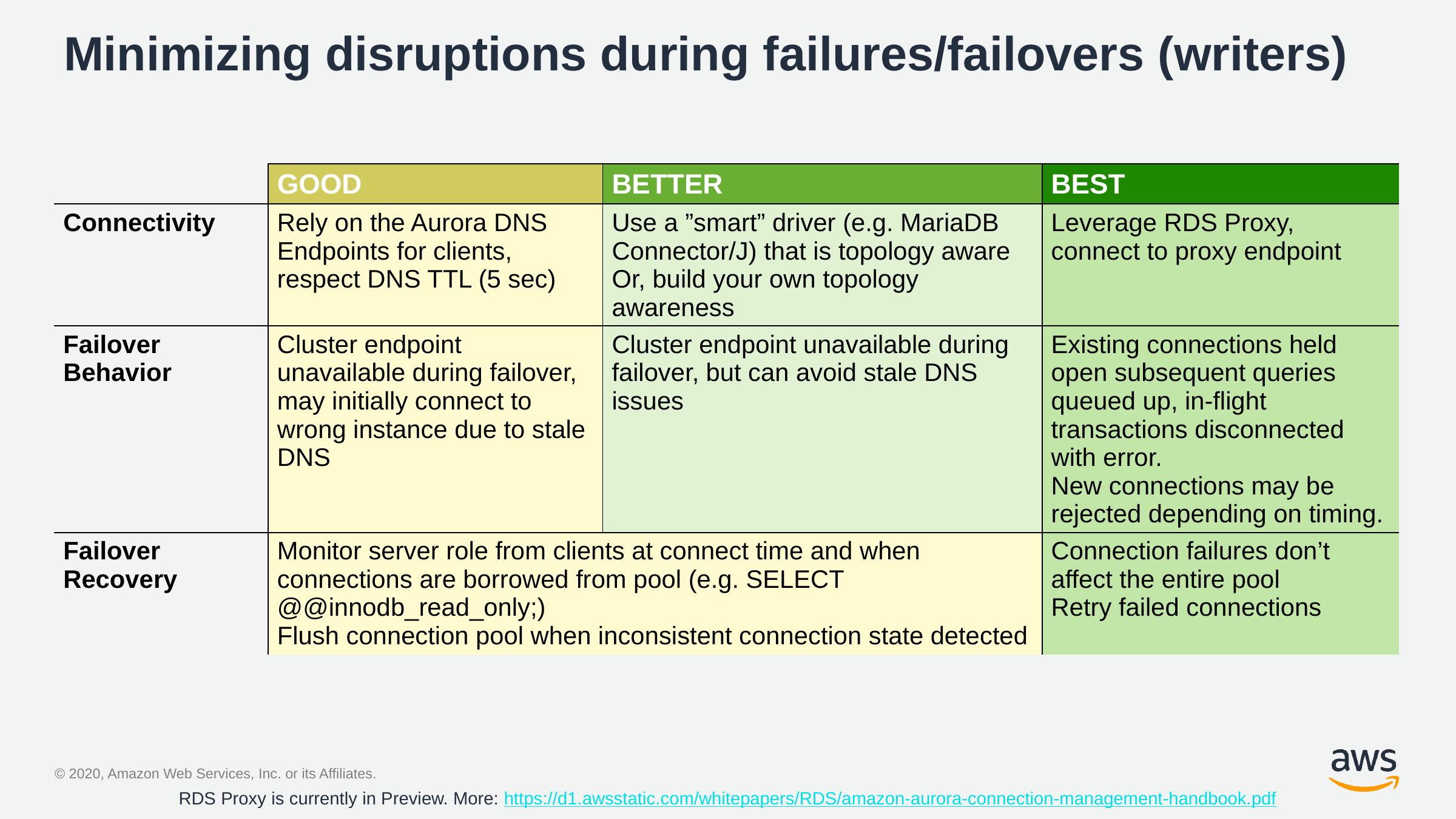

# Minimizing disruptions during failures/failovers (writers)
|  | GOOD | BETTER | BEST |
| --- | --- | --- | --- |
| Connectivity | Rely on the Aurora DNS Endpoints for clients, respect DNS TTL (5 sec) | Use a ”smart” driver (e.g. MariaDB Connector/J) that is topology aware Or, build your own topology awareness | Leverage RDS Proxy, connect to proxy endpoint |
| Failover Behavior | Cluster endpoint unavailable during failover, may initially connect to wrong instance due to stale DNS | Cluster endpoint unavailable during failover, but can avoid stale DNS issues | Existing connections held open subsequent queries queued up, in-flight transactions disconnected with error. New connections may be rejected depending on timing. |
| Failover Recovery | Monitor server role from clients at connect time and when connections are borrowed from pool (e.g. SELECT @@innodb\_read\_only;) Flush connection pool when inconsistent connection state detected |  | Connection failures don’t affect the entire pool Retry failed connections |
RDS Proxy is currently in Preview. More: https://d1.awsstatic.com/whitepapers/RDS/amazon-aurora-connection-management-handbook.pdf